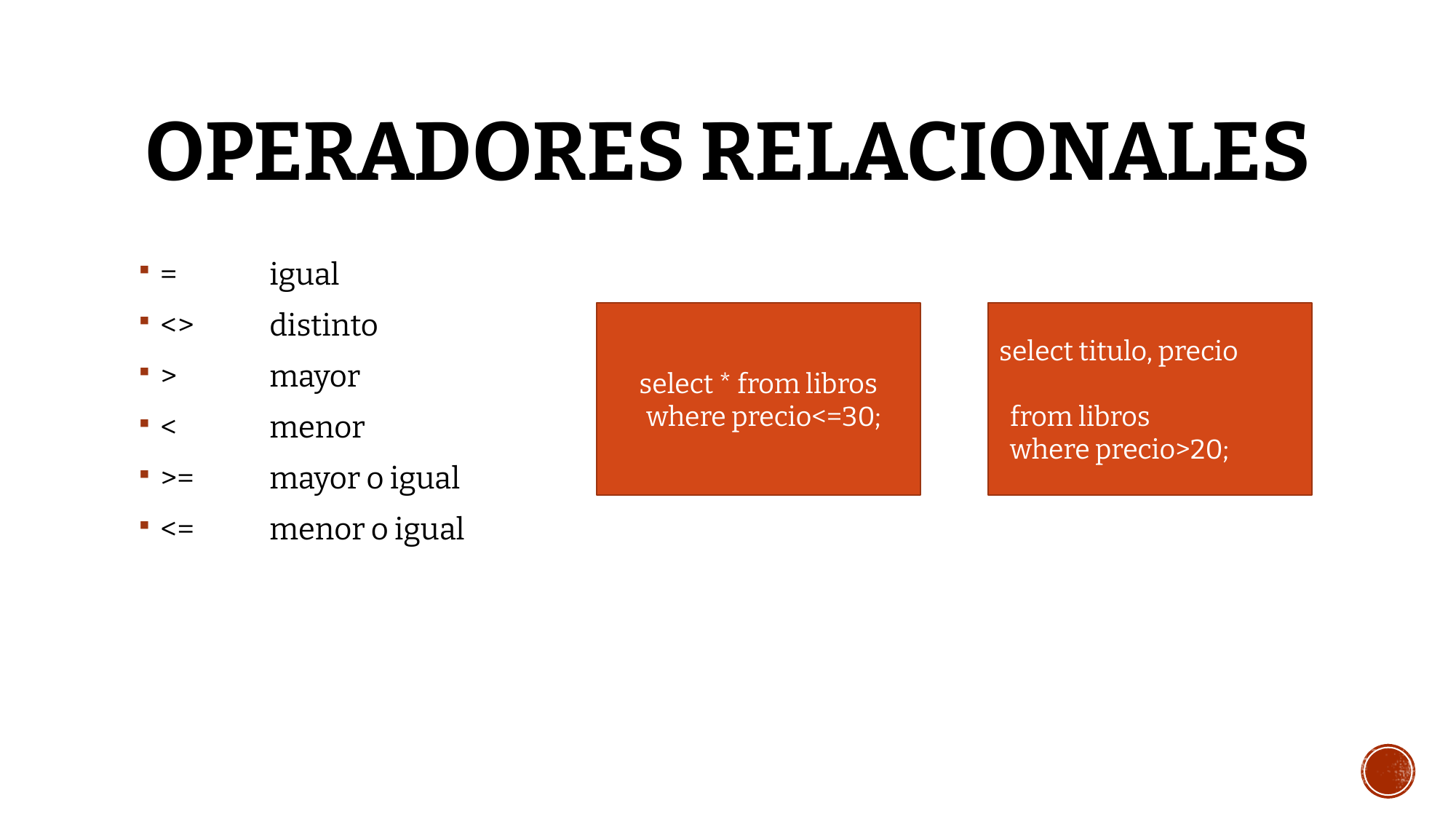

# Operadores relacionales
=	igual
<>	distinto
>	mayor
<	menor
>=	mayor o igual
<=	menor o igual

select * from libros
  where precio<=30;
select titulo, precio
  from libros
  where precio>20;